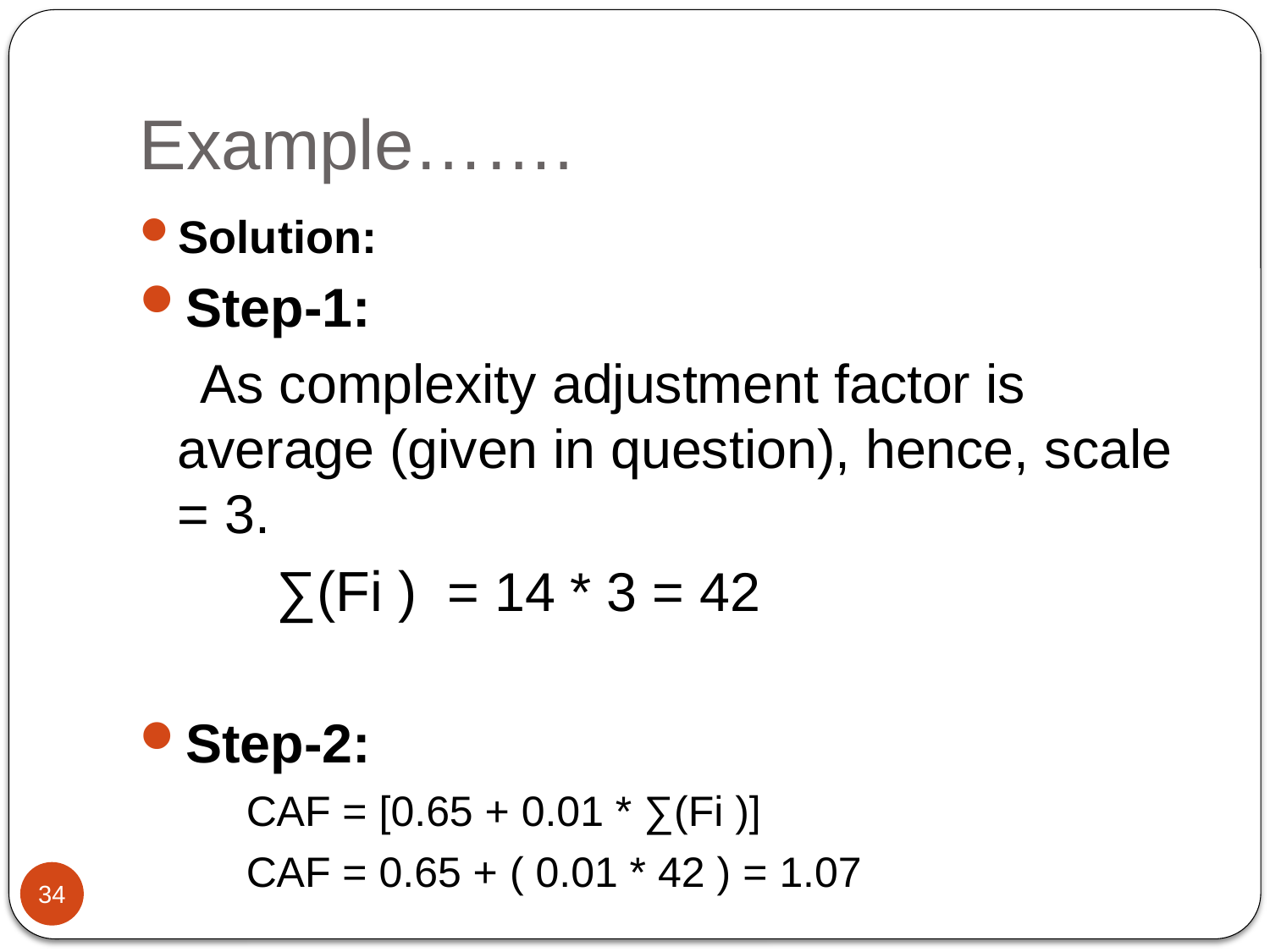

# Example…….
Solution:
Step-1:
    As complexity adjustment factor is average (given in question), hence, scale = 3.
         ∑(Fi )  = 14 * 3 = 42

Step-2:
         CAF = [0.65 + 0.01 * ∑(Fi )]
         CAF = 0.65 + ( 0.01 * 42 ) = 1.07

34